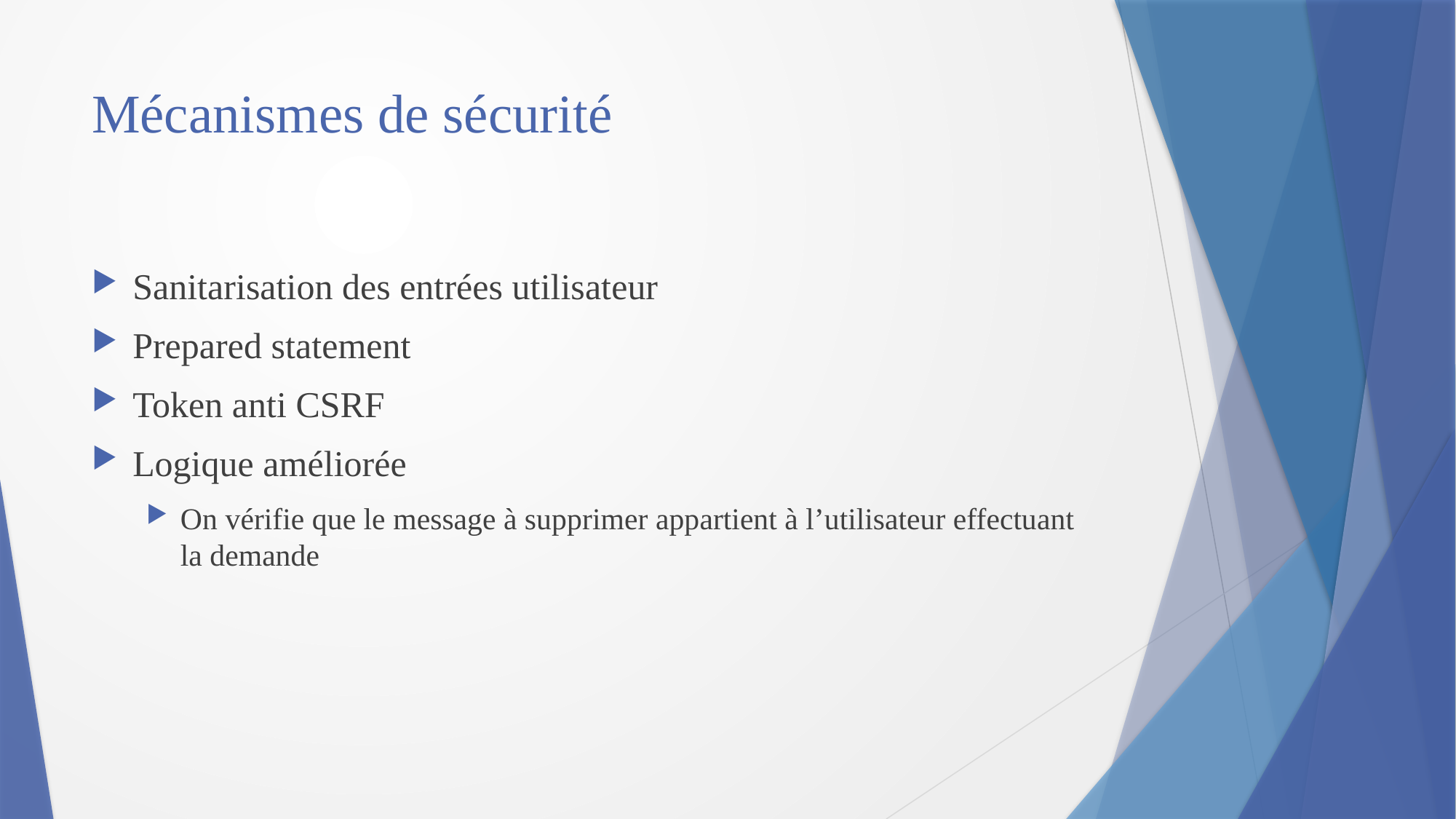

# Mécanismes de sécurité
Sanitarisation des entrées utilisateur
Prepared statement
Token anti CSRF
Logique améliorée
On vérifie que le message à supprimer appartient à l’utilisateur effectuant la demande